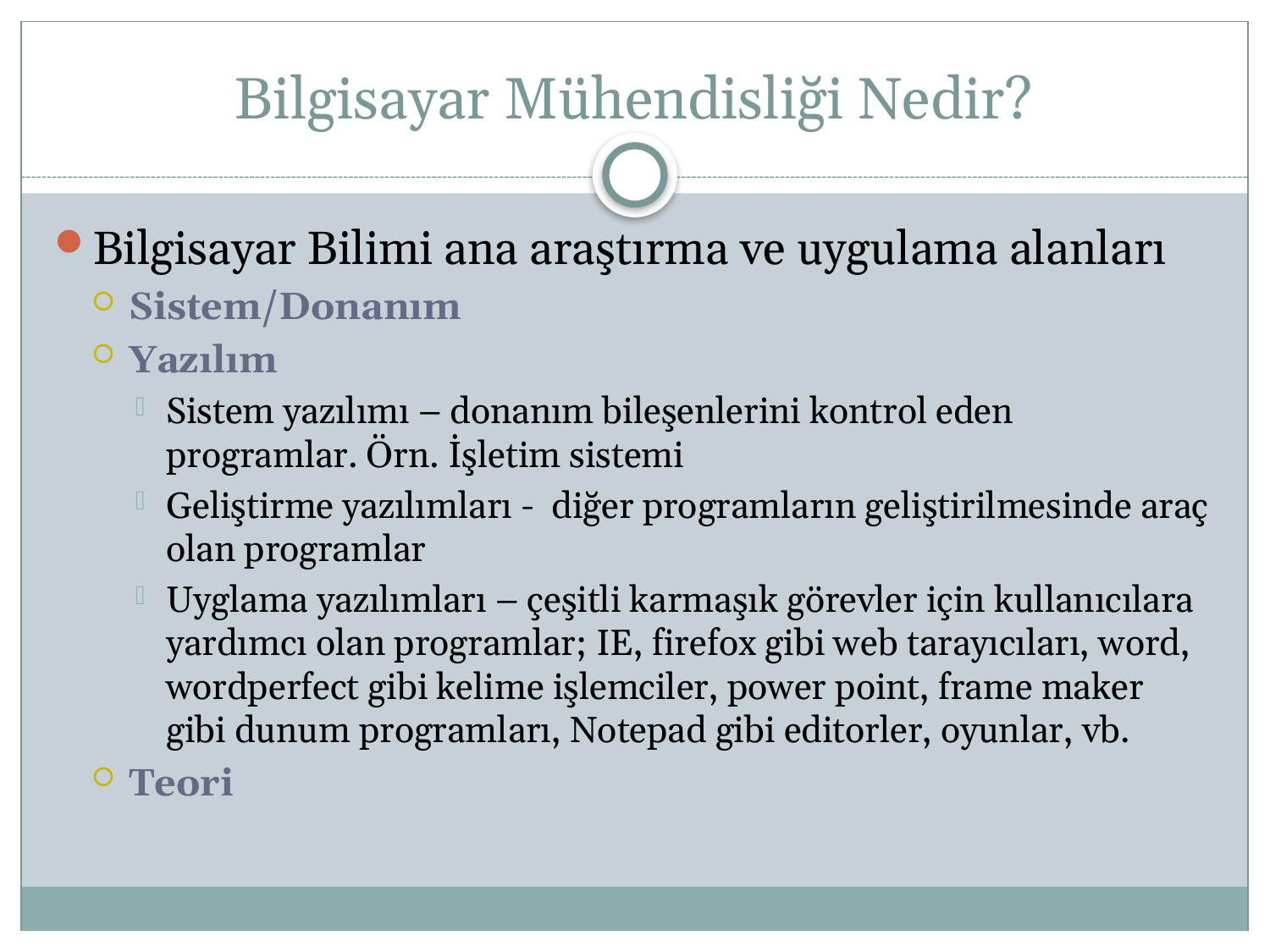

# Bilgisayar Mühendisliği Nedir?
Bilgisayar Bilimi ana araştırma ve uygulama alanları
Sistem/Donanım
Yazılım
Sistem yazılımı – donanım bileşenlerini kontrol eden programlar. Örn. İşletim sistemi
Geliştirme yazılımları -  diğer programların geliştirilmesinde araç olan programlar
Uyglama yazılımları – çeşitli karmaşık görevler için kullanıcılara yardımcı olan programlar; IE, firefox gibi web tarayıcıları, word, wordperfect gibi kelime işlemciler, power point, frame maker gibi dunum programları, Notepad gibi editorler, oyunlar, vb.
Teori